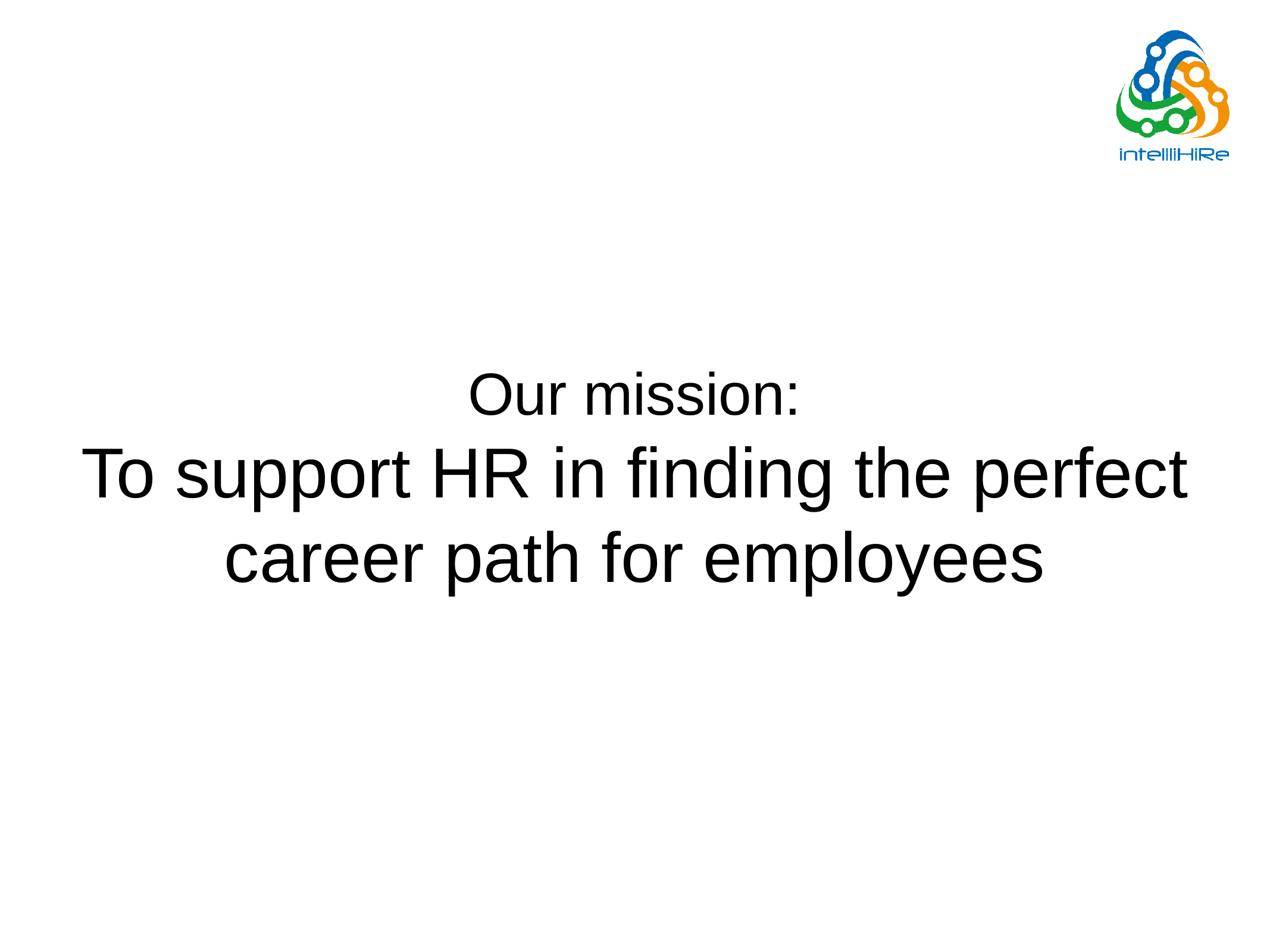

Our mission:
To support HR in finding the perfect
career path for employees